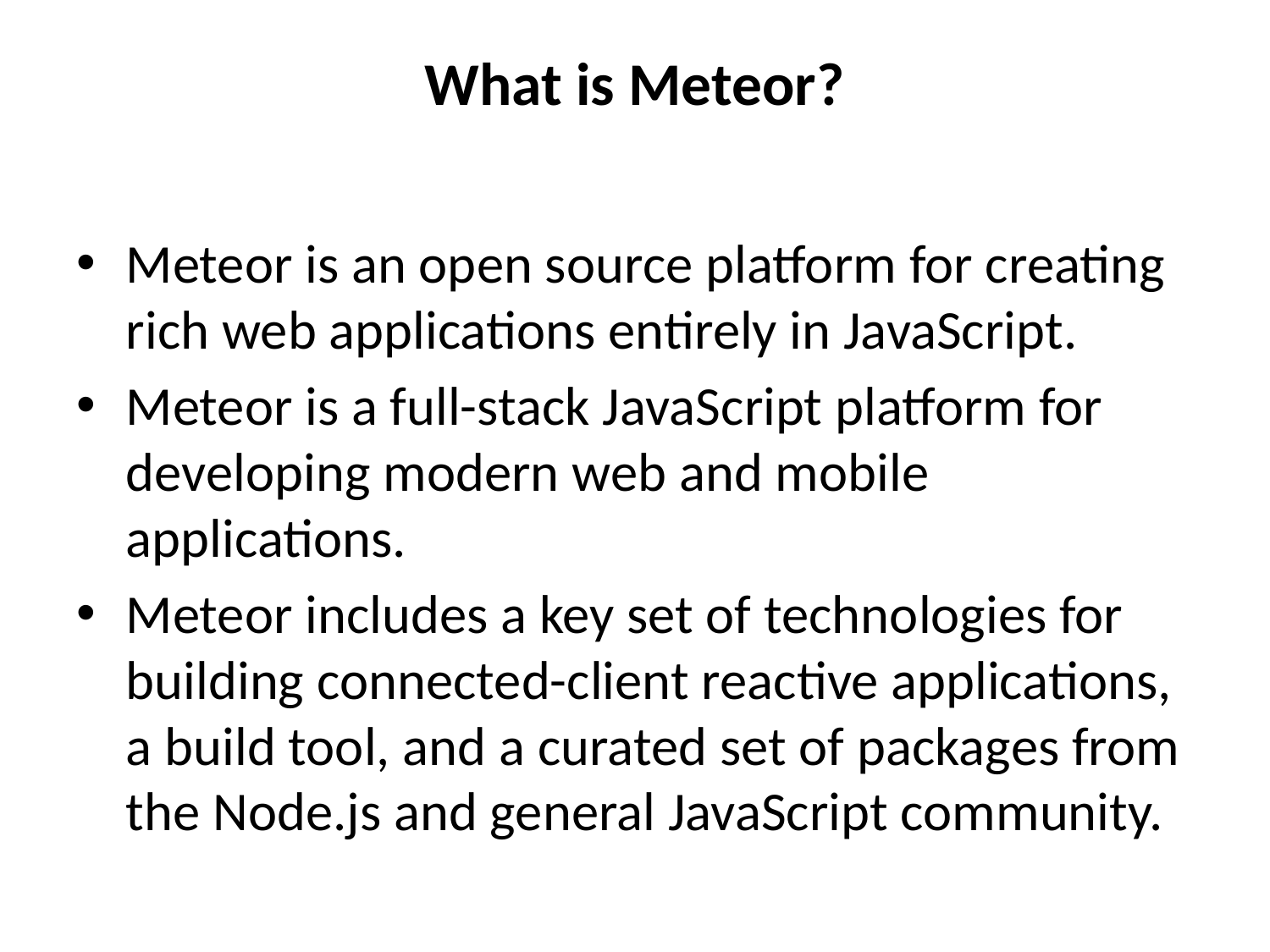

# What is Meteor?
Meteor is an open source platform for creating rich web applications entirely in JavaScript.
Meteor is a full-stack JavaScript platform for developing modern web and mobile applications.
Meteor includes a key set of technologies for building connected-client reactive applications, a build tool, and a curated set of packages from the Node.js and general JavaScript community.